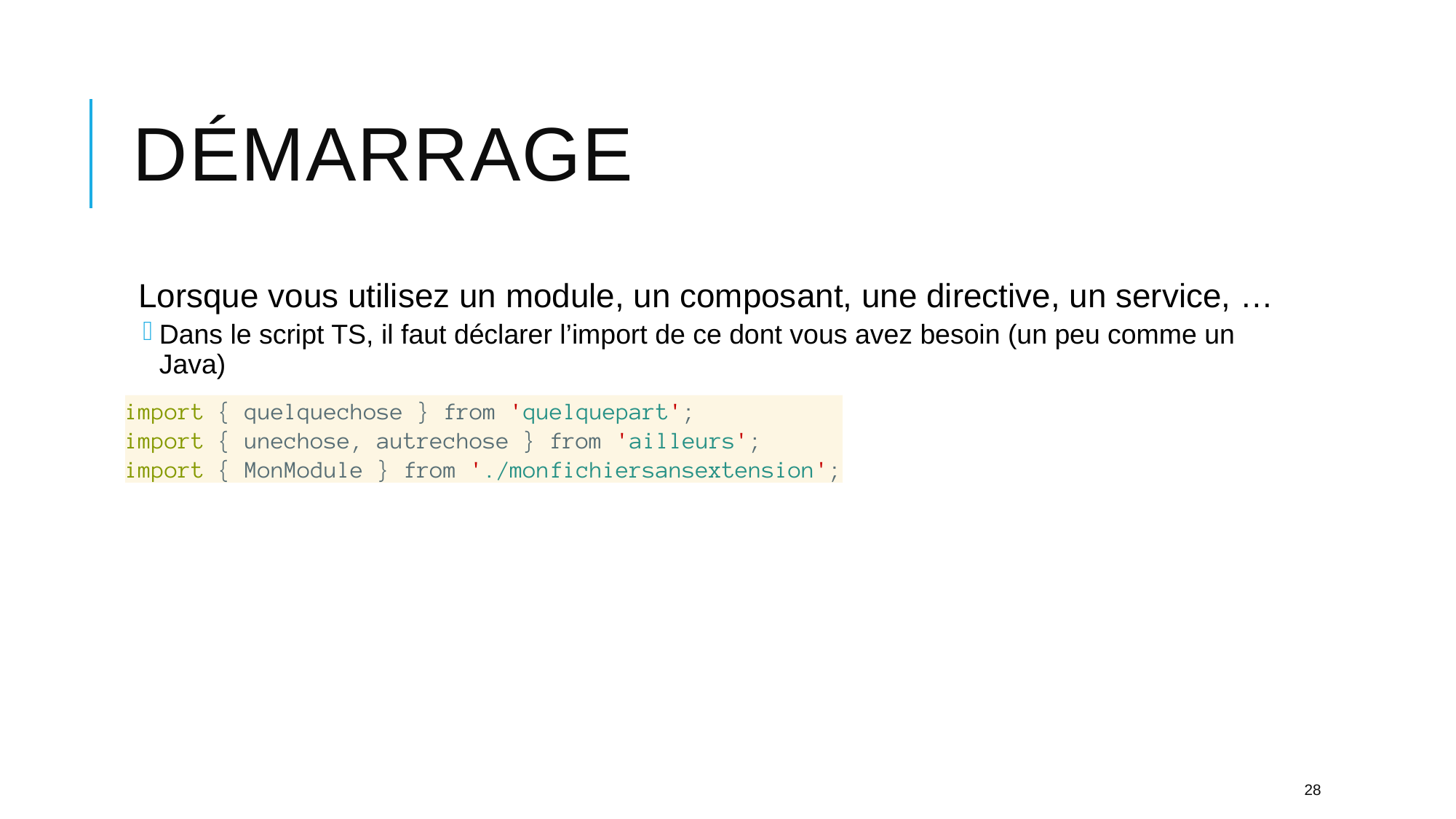

# Démarrage
Lorsque vous utilisez un module, un composant, une directive, un service, …
Dans le script TS, il faut déclarer l’import de ce dont vous avez besoin (un peu comme un Java)
import { quelquechose } from 'quelquepart';
import { unechose, autrechose } from 'ailleurs';
import { MonModule } from './monfichiersansextension';
28